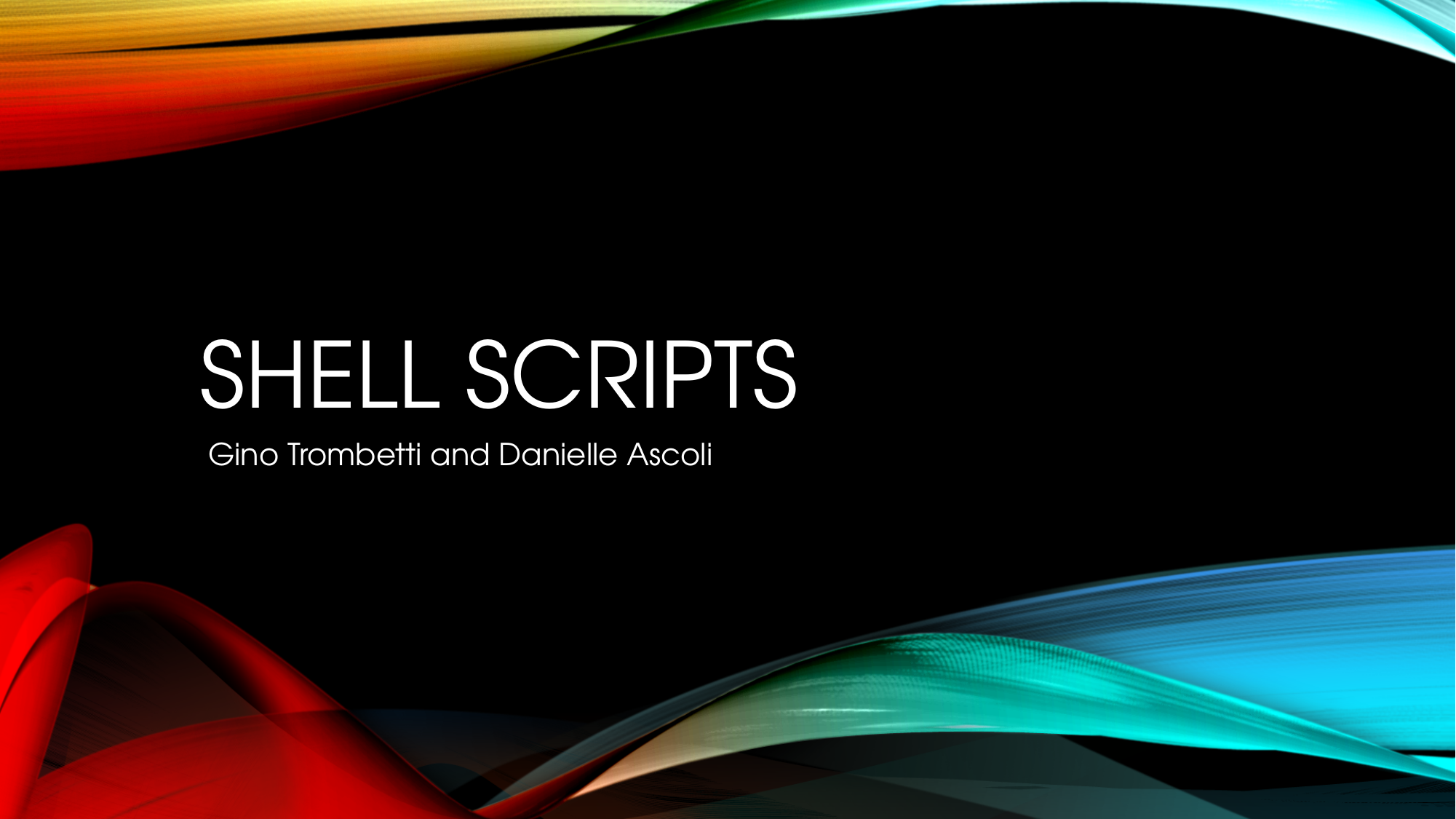

# Shell scripts
    Gino Trombetti and Danielle Ascoli